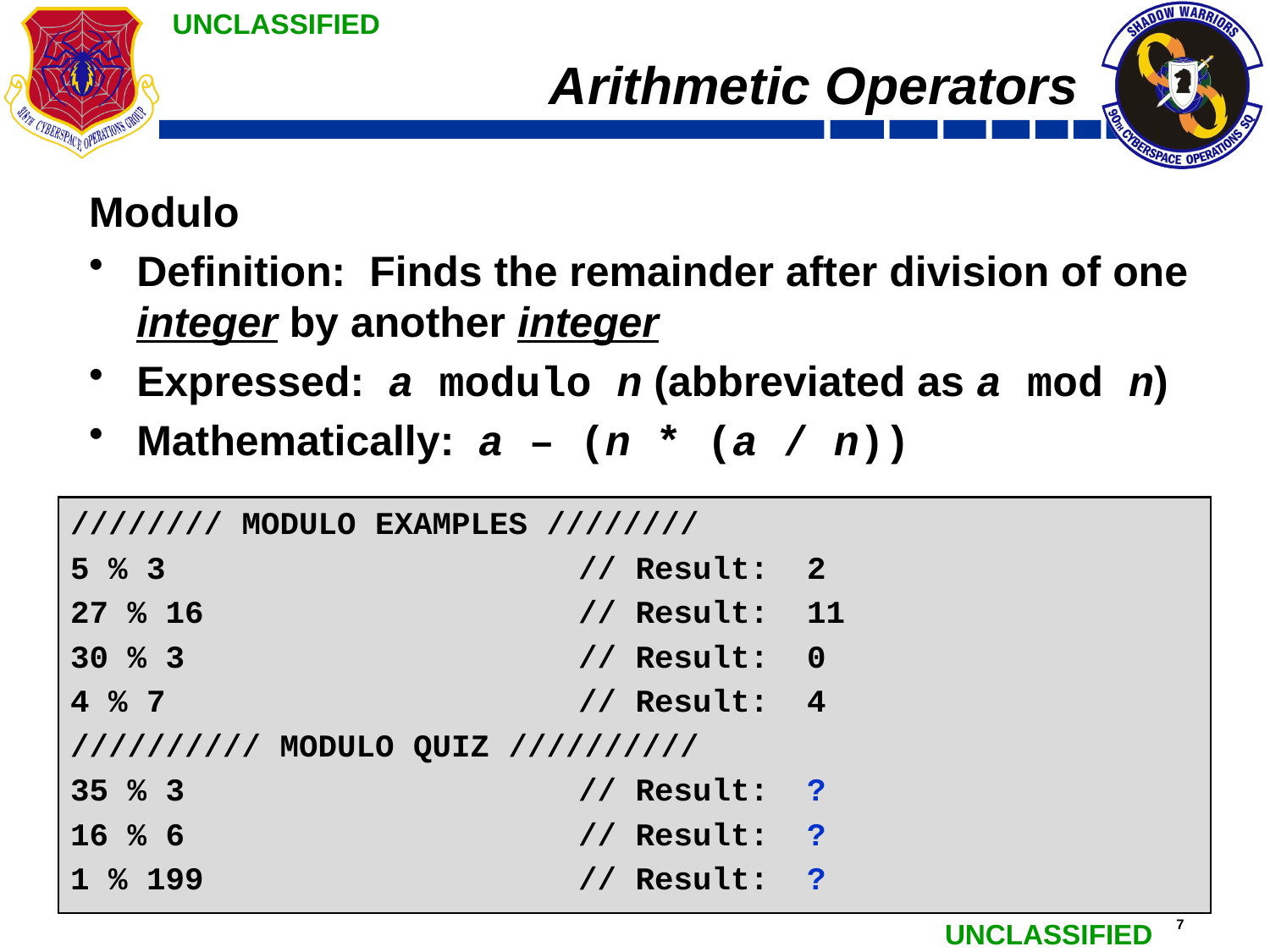

# Arithmetic Operators
Modulo
Definition:  Finds the remainder after division of one integer by another integer
Expressed:  a modulo n (abbreviated as a mod n)
Mathematically:  a – (n * (a / n))

//////// MODULO EXAMPLES ////////
5 % 3				// Result:  2
27 % 16			// Result:  11
30 % 3				// Result:  0
4 % 7				// Result:  4
////////// MODULO QUIZ //////////
35 % 3				// Result:  2
16 % 6				// Result:  4
1 % 199			// Result:  1

//////// MODULO EXAMPLES ////////
5 % 3				// Result:  2
27 % 16			// Result:  11
30 % 3				// Result:  0
4 % 7				// Result:  4
////////// MODULO QUIZ //////////
35 % 3				// Result:  ?
16 % 6				// Result:  ?
1 % 199			// Result:  ?